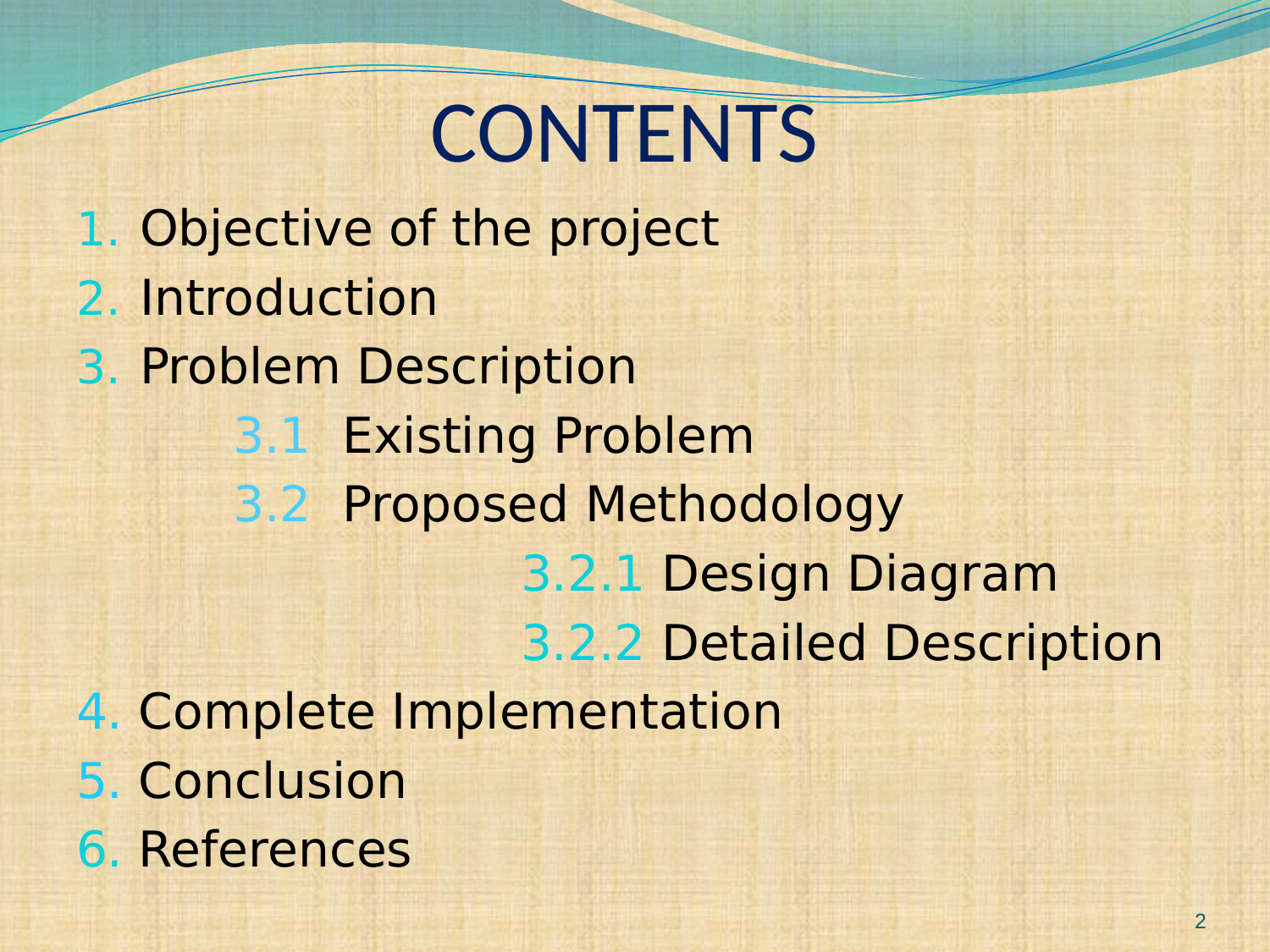

# CONTENTS
Objective of the project
Introduction
Problem Description
          3.1  Existing Problem
          3.2  Proposed Methodology
				3.2.1 Design Diagram
				3.2.2 Detailed Description
4. Complete Implementation
5. Conclusion
6. References
2